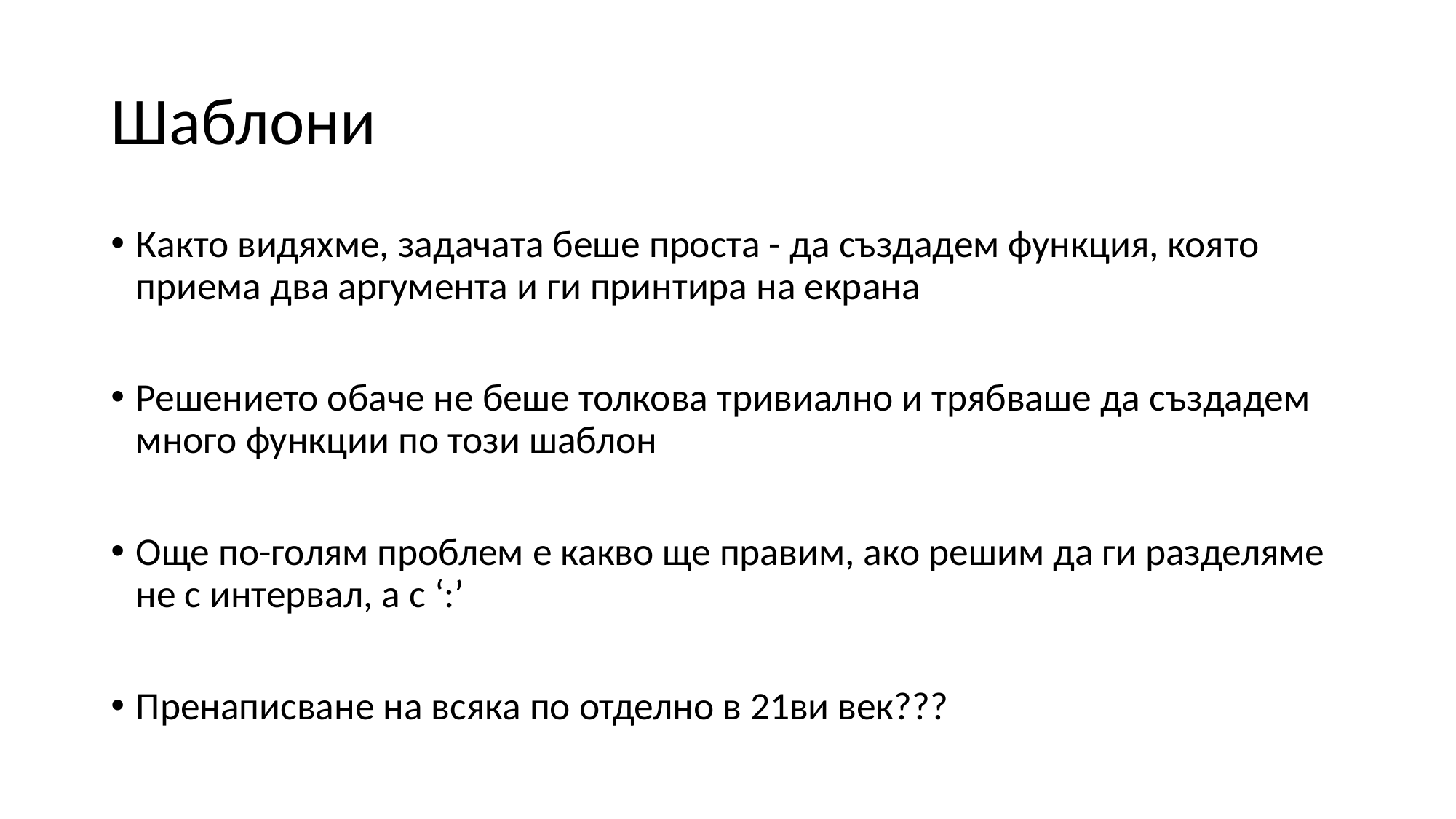

# Шаблони
Както видяхме, задачата беше проста - да създадем функция, която приема два аргумента и ги принтира на екрана

Решението обаче не беше толкова тривиално и трябваше да създадем много функции по този шаблон

Още по-голям проблем е какво ще правим, ако решим да ги разделяме не с интервал, а с ‘:’

Пренаписване на всяка по отделно в 21ви век???